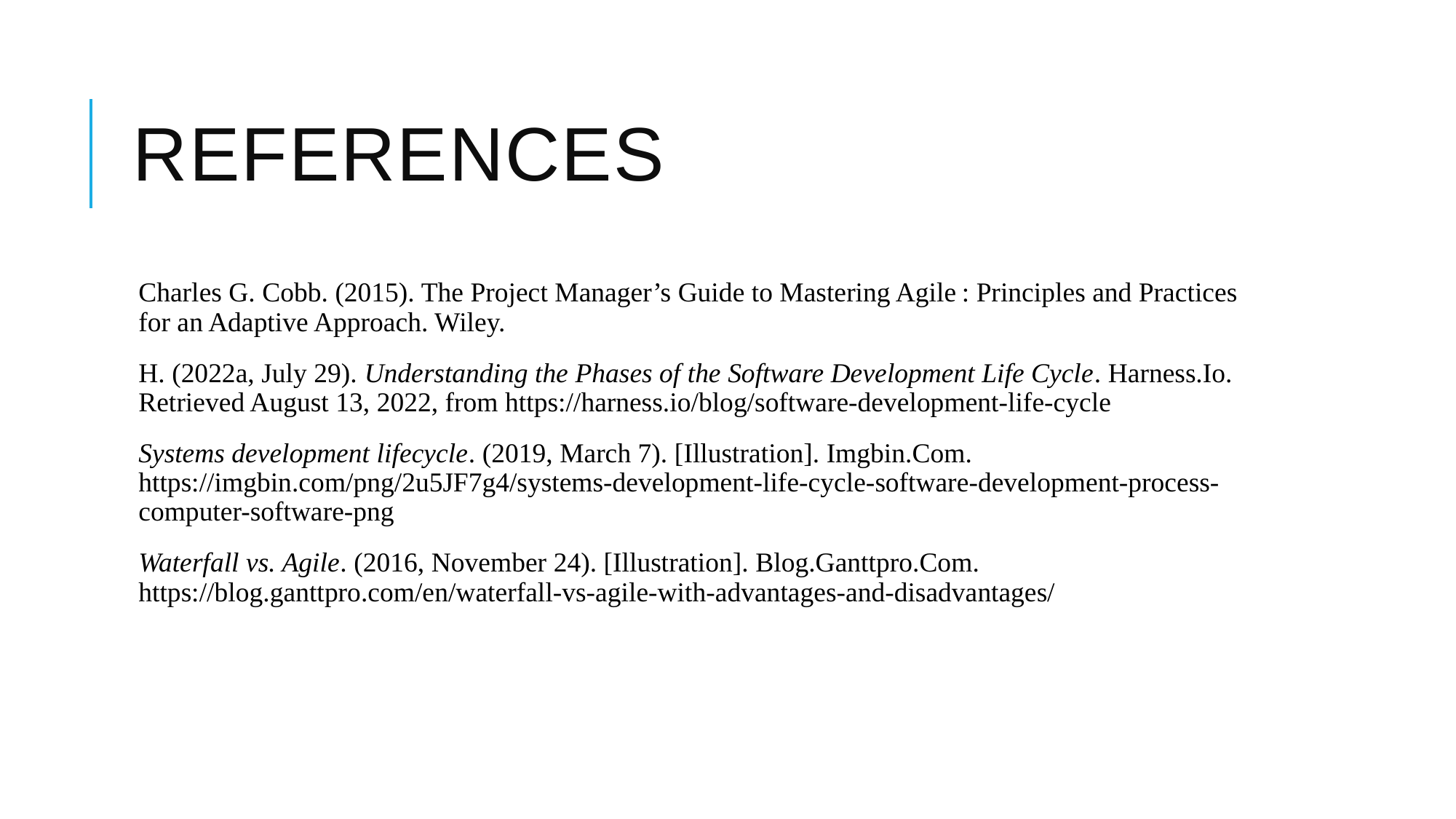

# References
Charles G. Cobb. (2015). The Project Manager’s Guide to Mastering Agile : Principles and Practices for an Adaptive Approach. Wiley.
H. (2022a, July 29). Understanding the Phases of the Software Development Life Cycle. Harness.Io. Retrieved August 13, 2022, from https://harness.io/blog/software-development-life-cycle
Systems development lifecycle. (2019, March 7). [Illustration]. Imgbin.Com. https://imgbin.com/png/2u5JF7g4/systems-development-life-cycle-software-development-process-computer-software-png
Waterfall vs. Agile. (2016, November 24). [Illustration]. Blog.Ganttpro.Com. https://blog.ganttpro.com/en/waterfall-vs-agile-with-advantages-and-disadvantages/